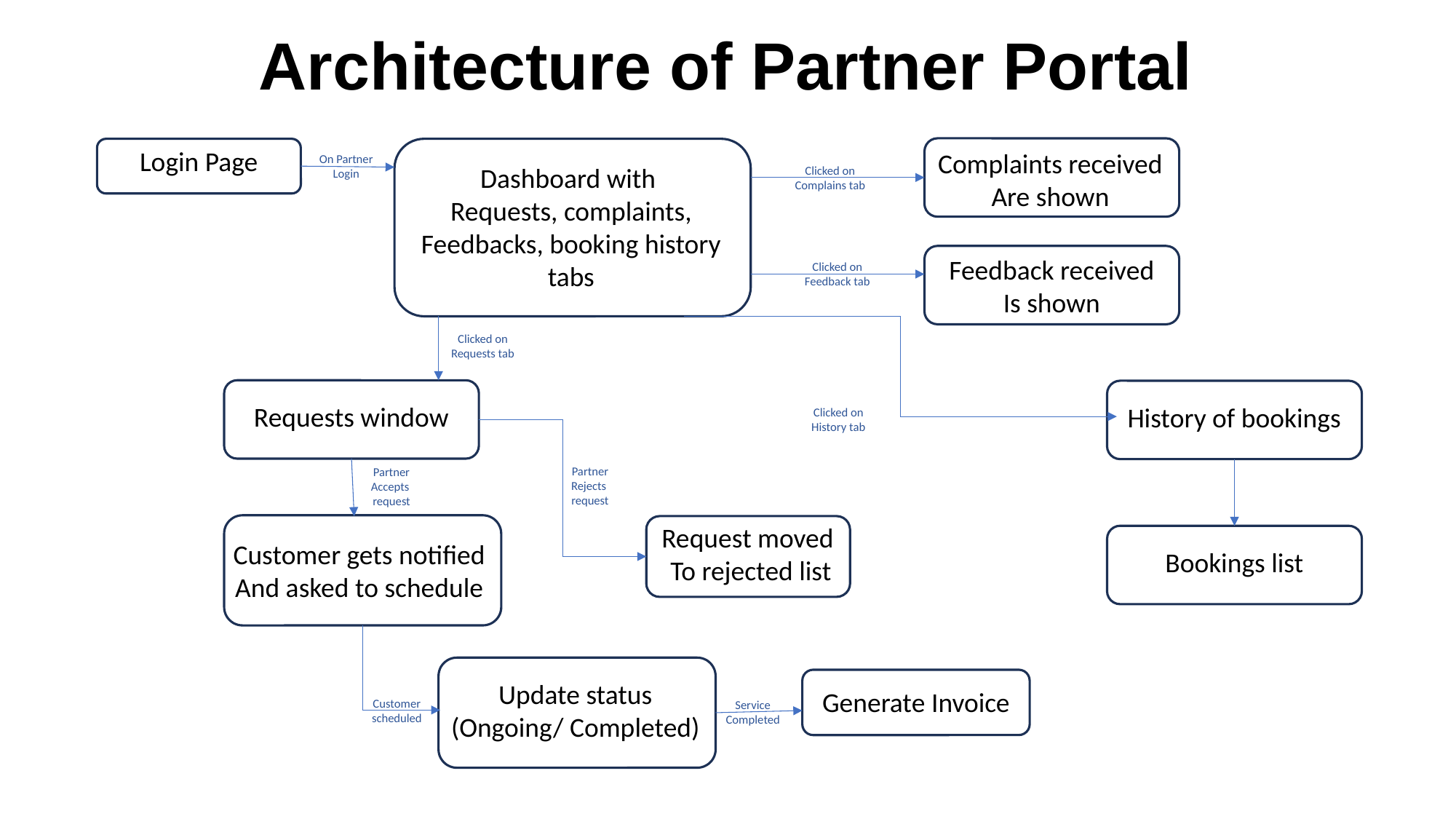

Architecture of Partner Portal

Login Page

Complaints received
Are shown
On Partner
Login
Dashboard with
Requests, complaints,
Feedbacks, booking history
tabs
Clicked on
Complains tab

Feedback received
Is shown
Clicked on
Feedback tab
Clicked on
Requests tab

Requests window
History of bookings
Clicked on
History tab
Partner
Rejects
request
Partner
Accepts
request

Request moved
To rejected list

Customer gets notified
And asked to schedule
Bookings list

Update status
(Ongoing/ Completed)
Generate Invoice
Customer
scheduled
Service
Completed